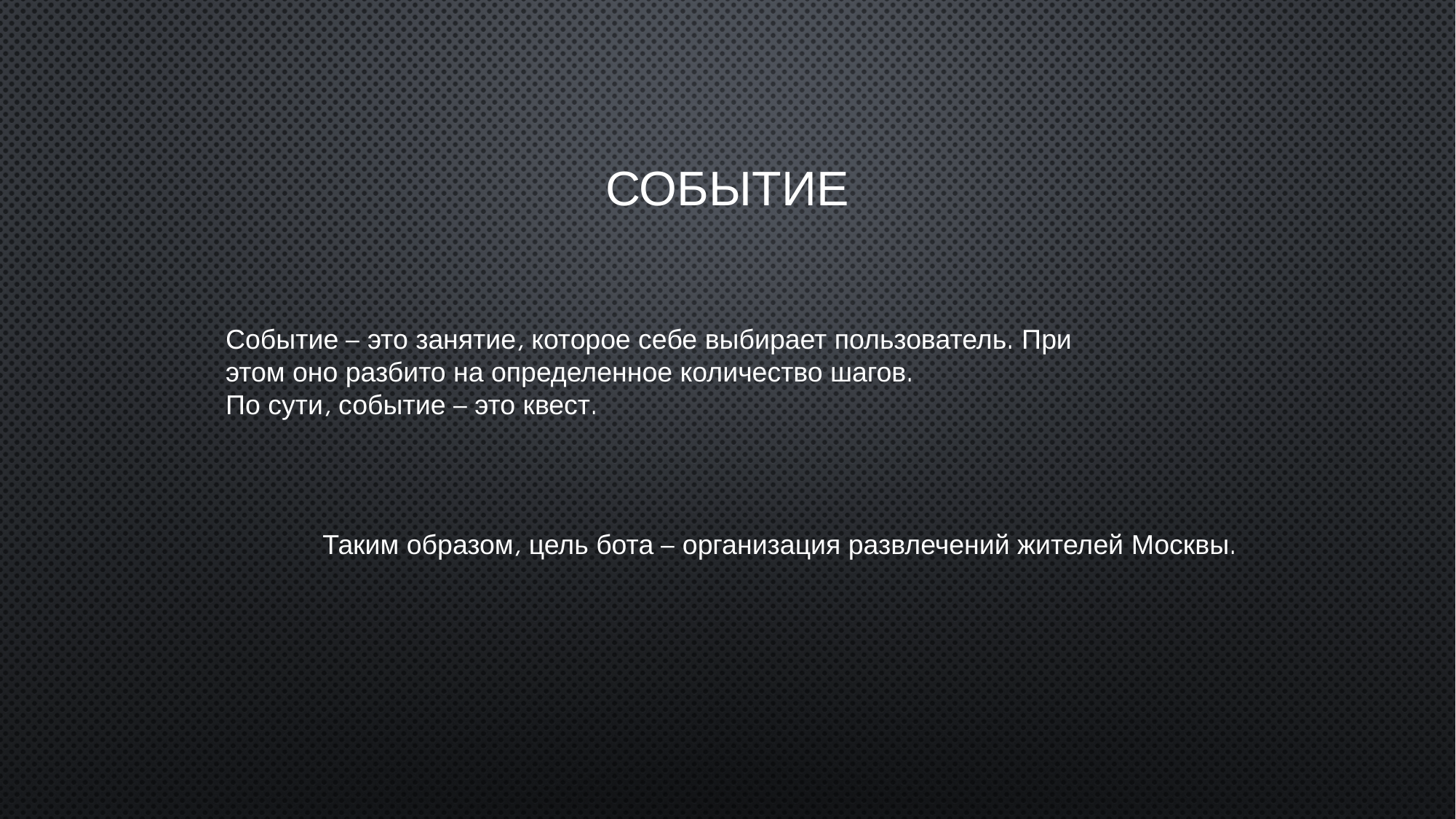

# событие
Событие – это занятие, которое себе выбирает пользователь. При этом оно разбито на определенное количество шагов.
По сути, событие – это квест.

Таким образом, цель бота – организация развлечений жителей Москвы.